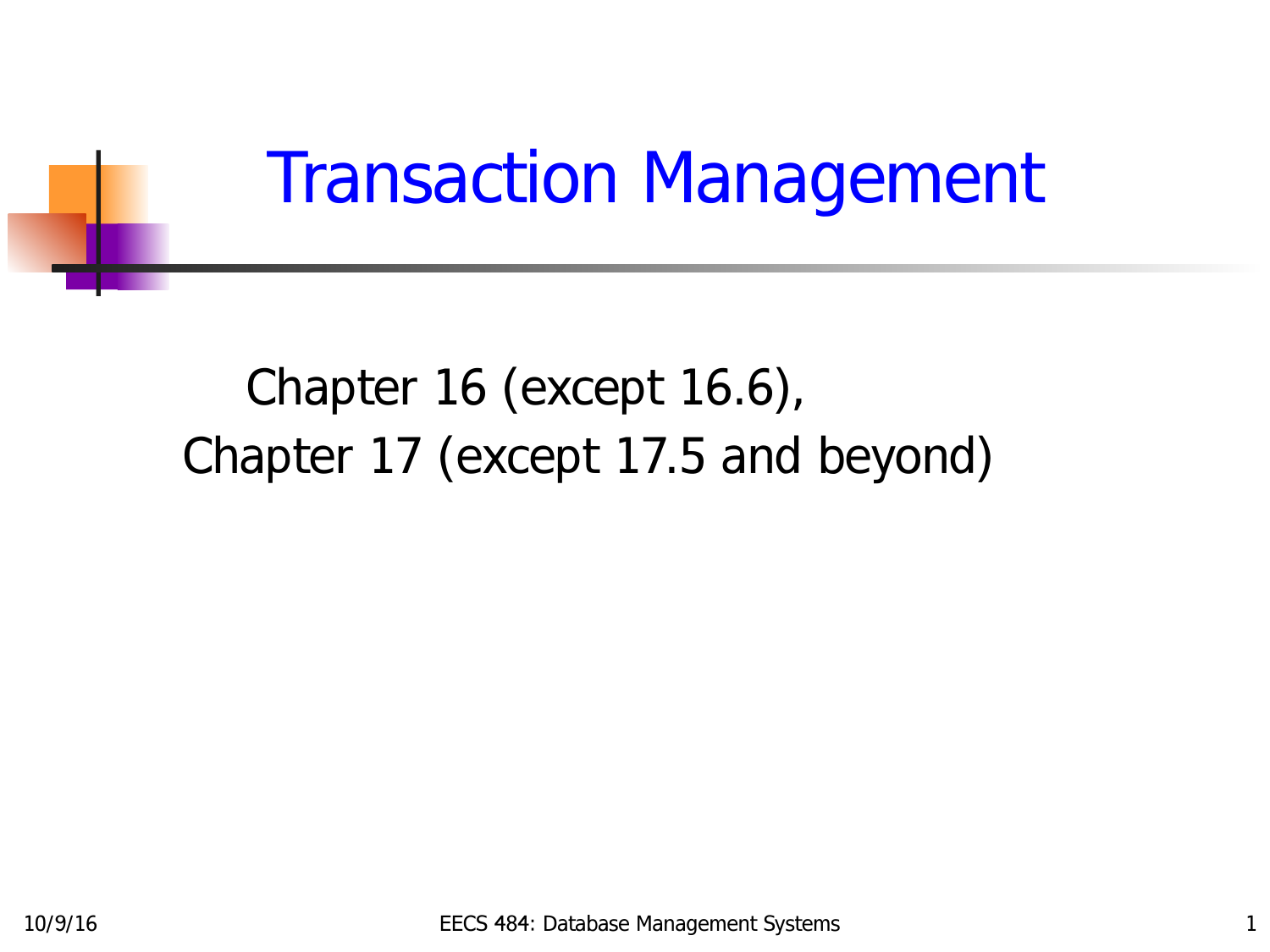

# Transaction Management
Chapter 16 (except 16.6),
 Chapter 17 (except 17.5 and beyond)
10/9/16
EECS 484: Database Management Systems
1